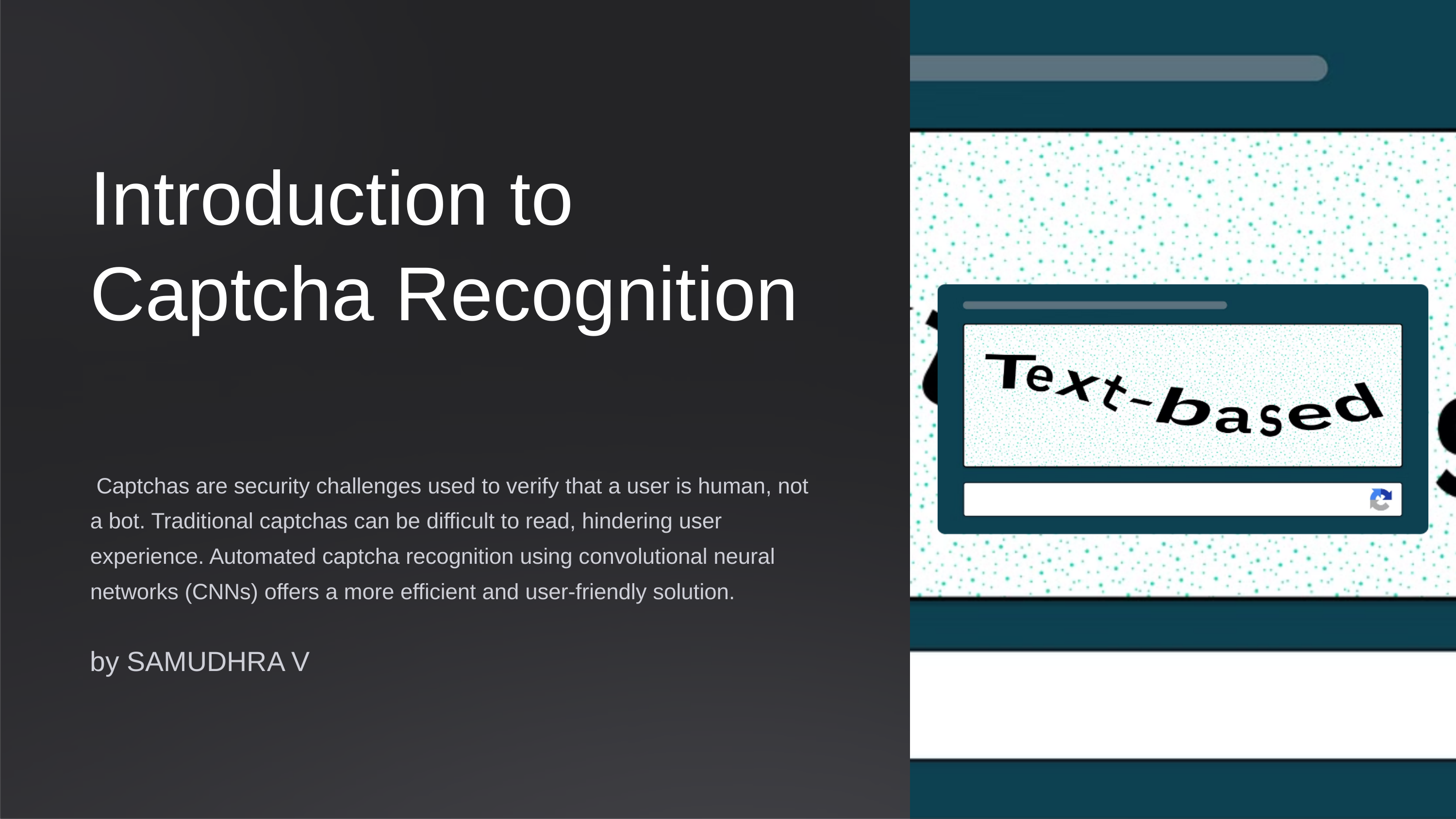

Introduction to Captcha Recognition

 Captchas are security challenges used to verify that a user is human, not a bot. Traditional captchas can be difficult to read, hindering user experience. Automated captcha recognition using convolutional neural networks (CNNs) offers a more efficient and user-friendly solution.
by SAMUDHRA V